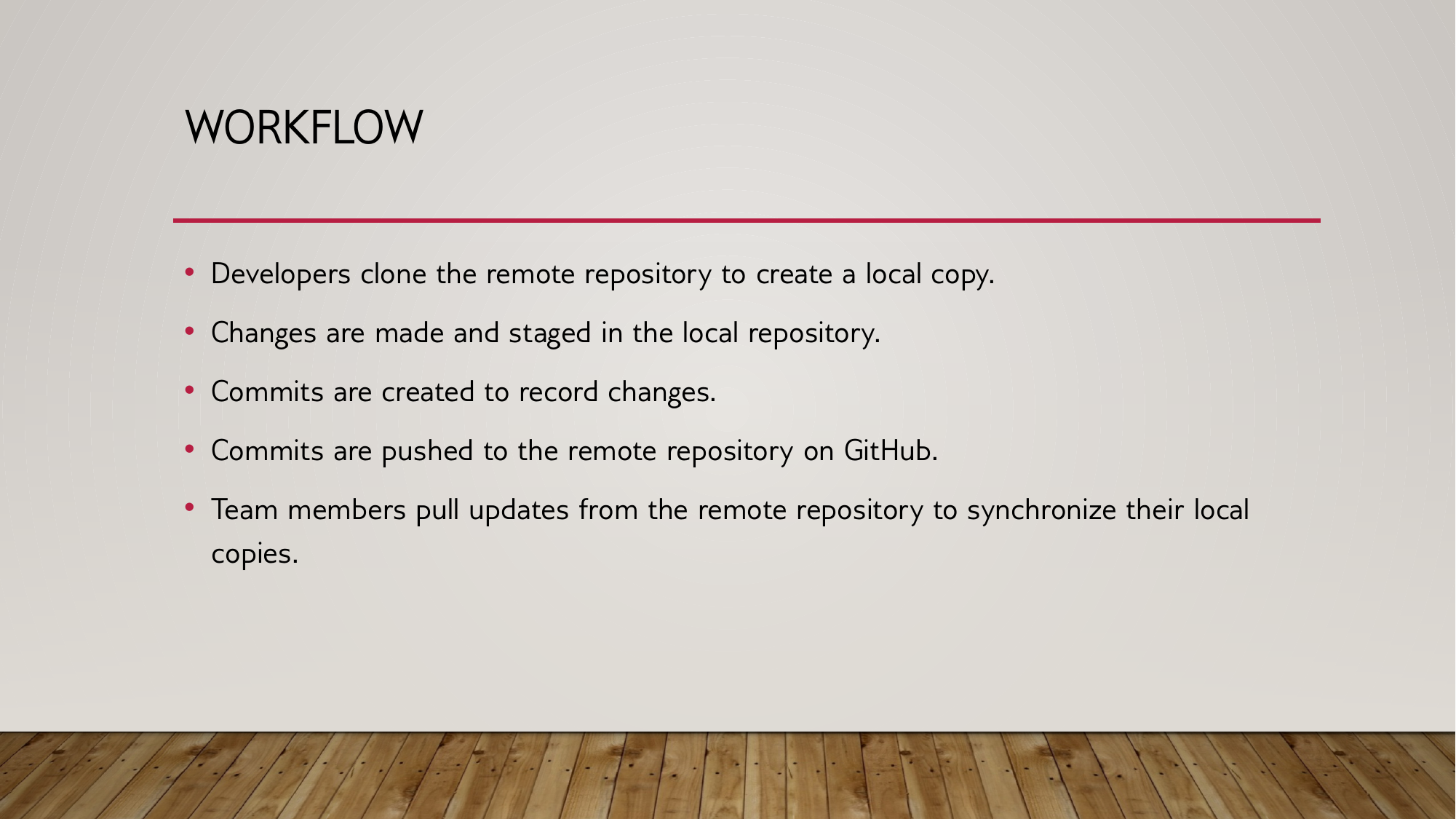

# Workflow
Developers clone the remote repository to create a local copy.
Changes are made and staged in the local repository.​
Commits are created to record changes.​
Commits are pushed to the remote repository on GitHub.​
Team members pull updates from the remote repository to synchronize their local copies. ​